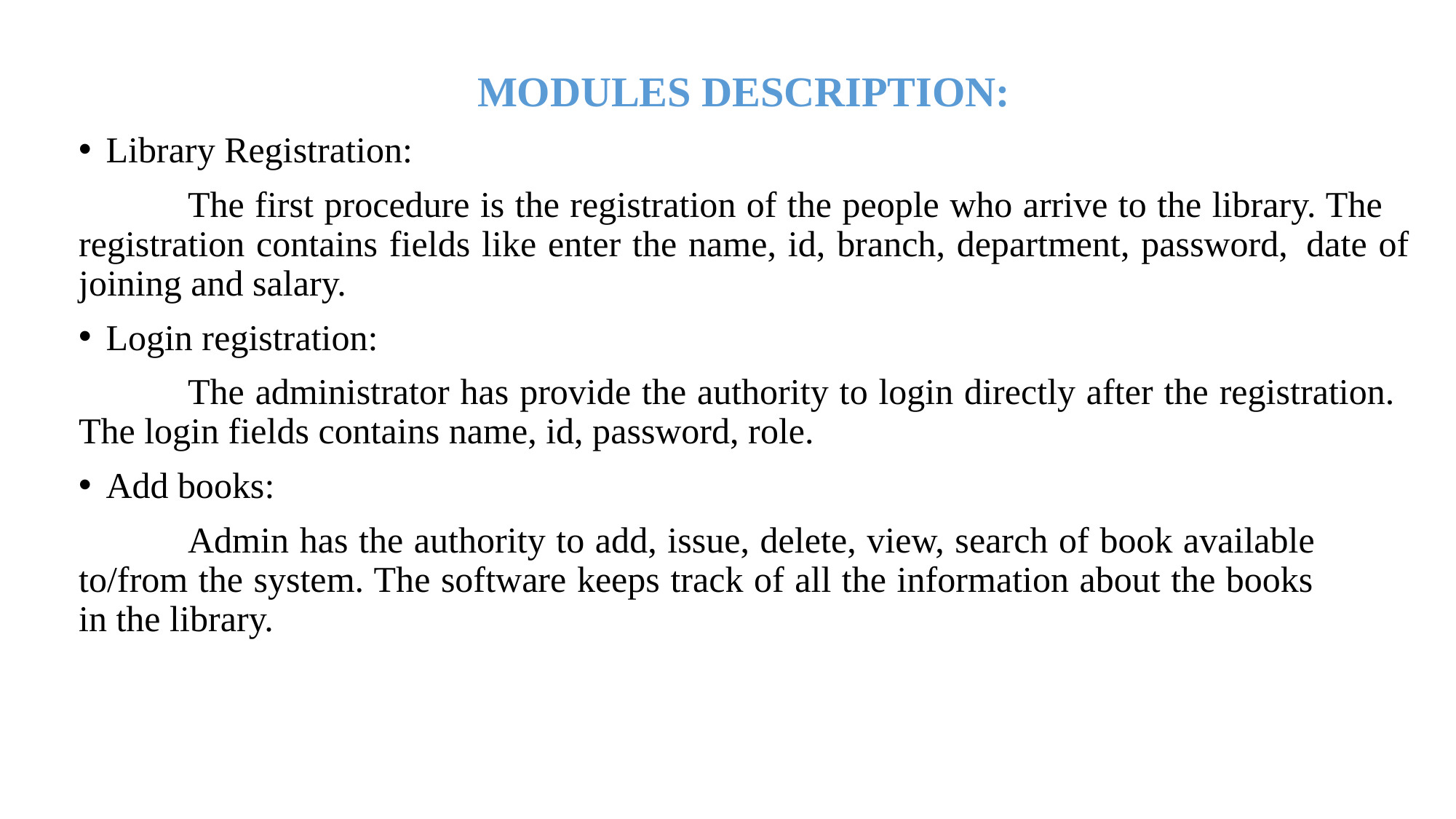

MODULES DESCRIPTION:
Library Registration:
	The first procedure is the registration of the people who arrive to the library. The 	registration contains fields like enter the name, id, branch, department, password, 	date of joining and salary.
Login registration:
	The administrator has provide the authority to login directly after the registration. 	The login fields contains name, id, password, role.
Add books:
	Admin has the authority to add, issue, delete, view, search of book available 	to/from the system. The software keeps track of all the information about the books 	in the library.